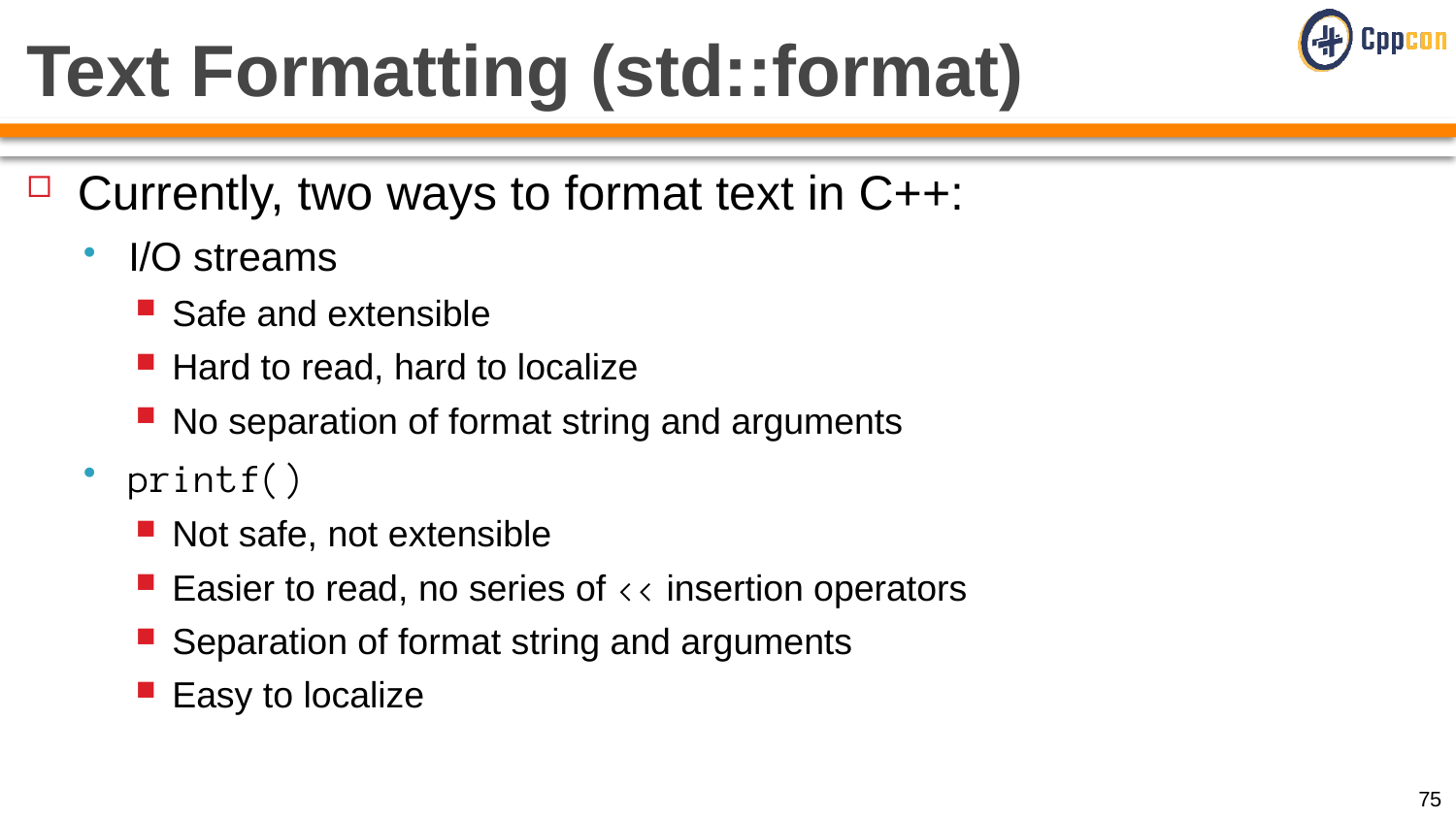

# Text Formatting (std::format)
Currently, two ways to format text in C++:
I/O streams
Safe and extensible
Hard to read, hard to localize
No separation of format string and arguments
printf()
Not safe, not extensible
Easier to read, no series of << insertion operators
Separation of format string and arguments
Easy to localize